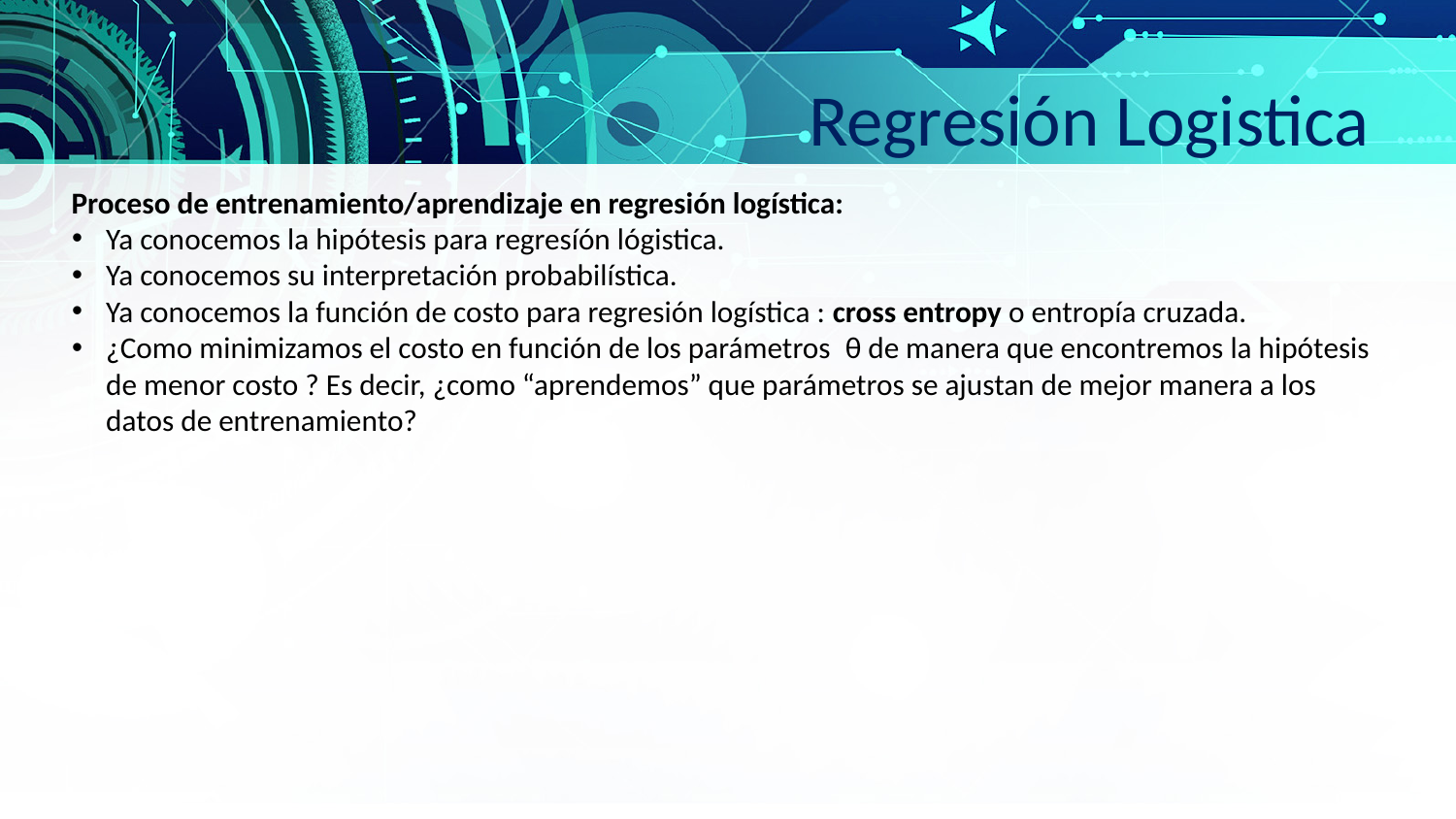

Regresión Logistica
Proceso de entrenamiento/aprendizaje en regresión logística:
Ya conocemos la hipótesis para regresíón lógistica.
Ya conocemos su interpretación probabilística.
Ya conocemos la función de costo para regresión logística : cross entropy o entropía cruzada.
¿Como minimizamos el costo en función de los parámetros  θ de manera que encontremos la hipótesis de menor costo ? Es decir, ¿como “aprendemos” que parámetros se ajustan de mejor manera a los datos de entrenamiento?